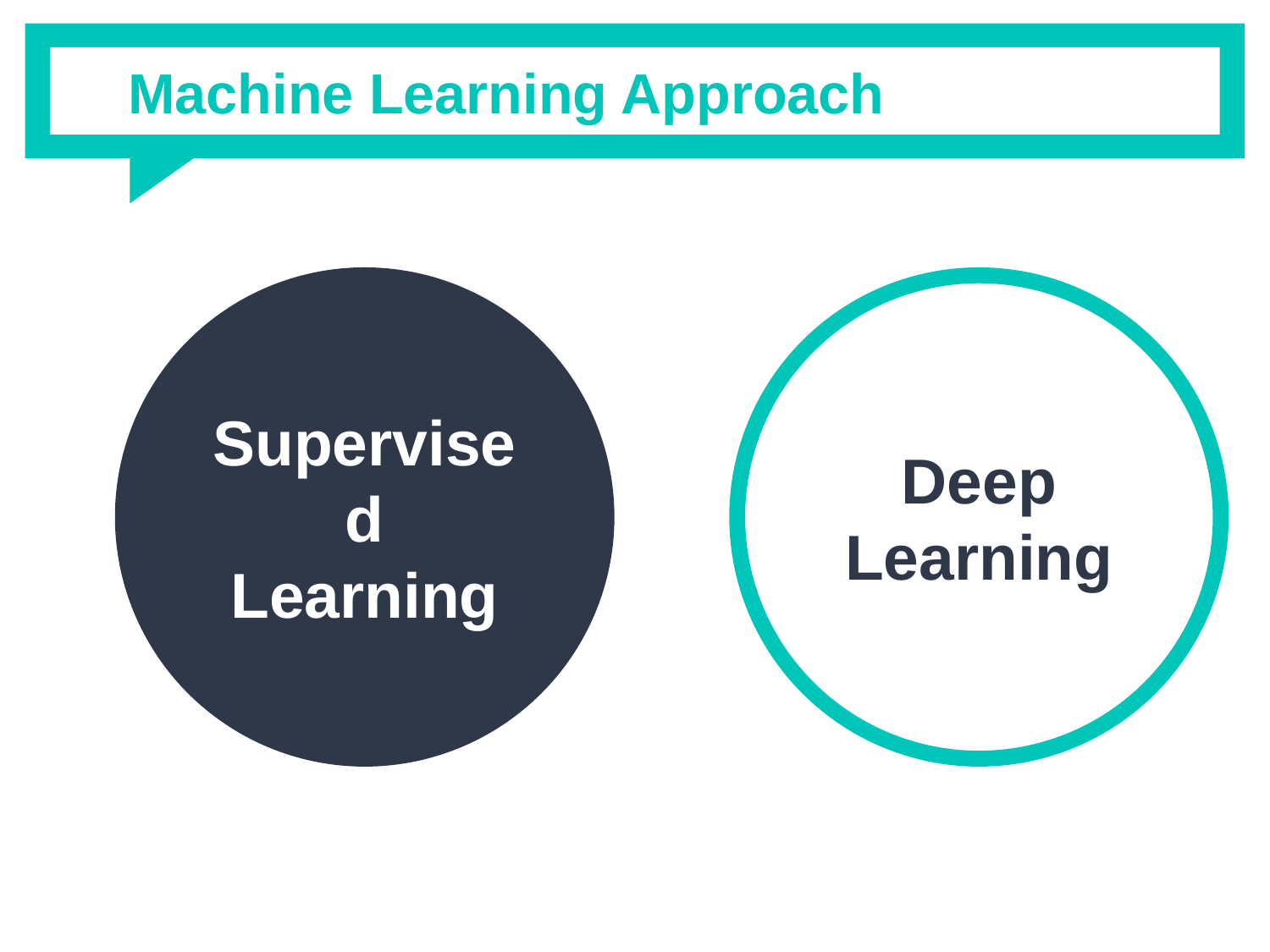

# Machine Learning Approach
Supervised
Learning
Deep
Learning